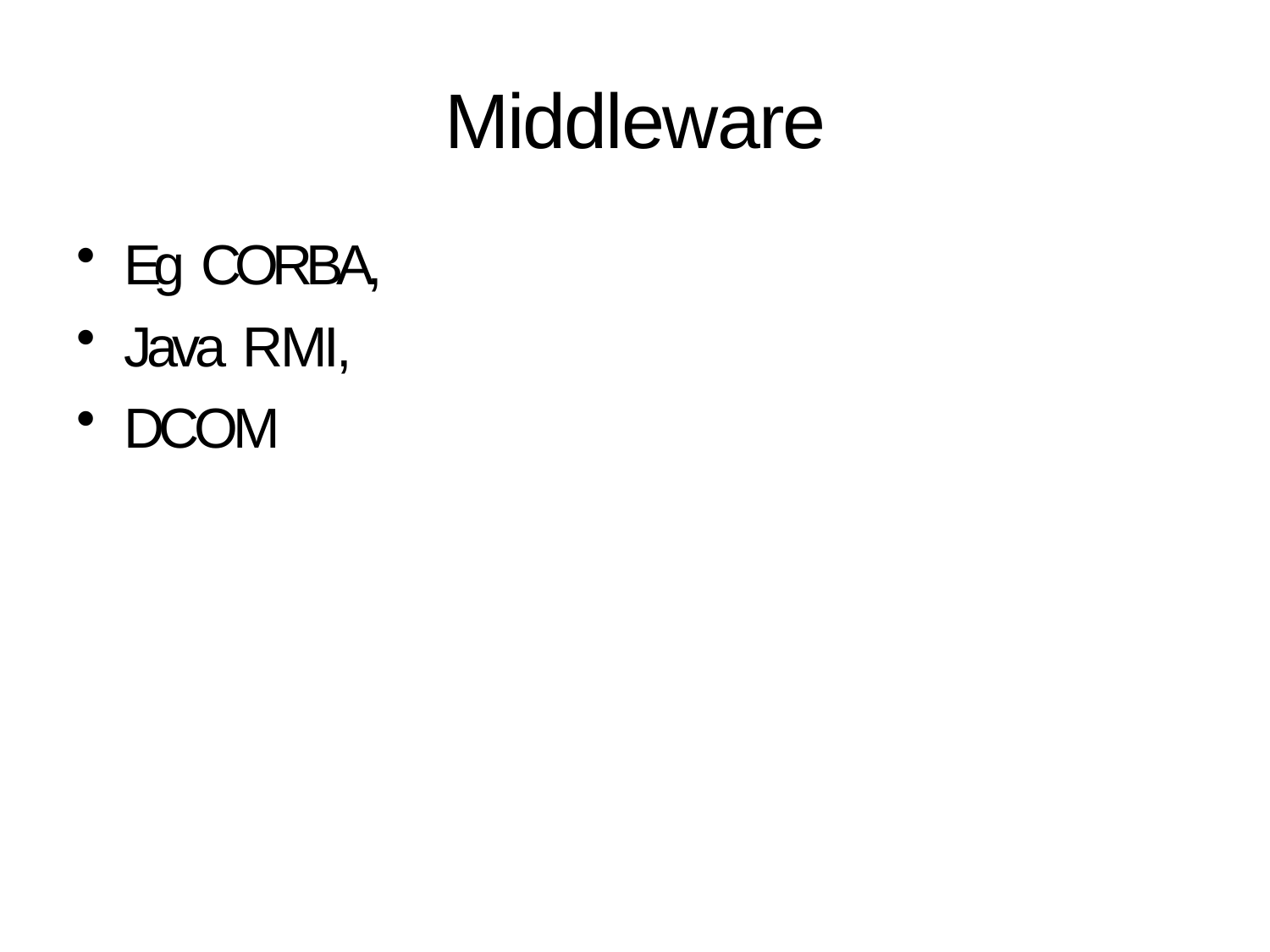

# Middleware
Eg CORBA,
Java RMI,
DCOM